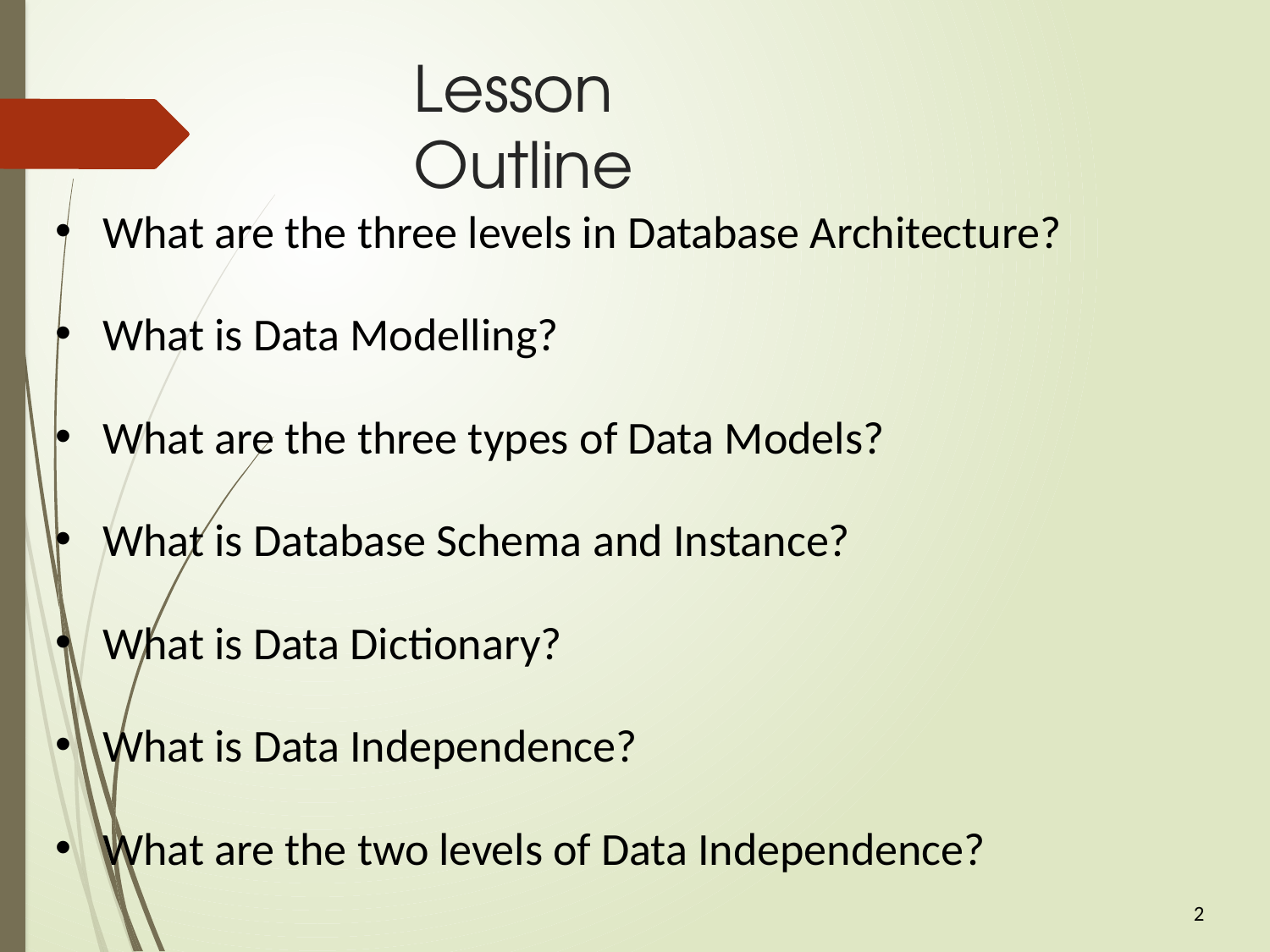

# Lesson Outline
What are the three levels in Database Architecture?

What is Data Modelling?

What are the three types of Data Models?

What is Database Schema and Instance?

What is Data Dictionary?

What is Data Independence?

What are the two levels of Data Independence?
2